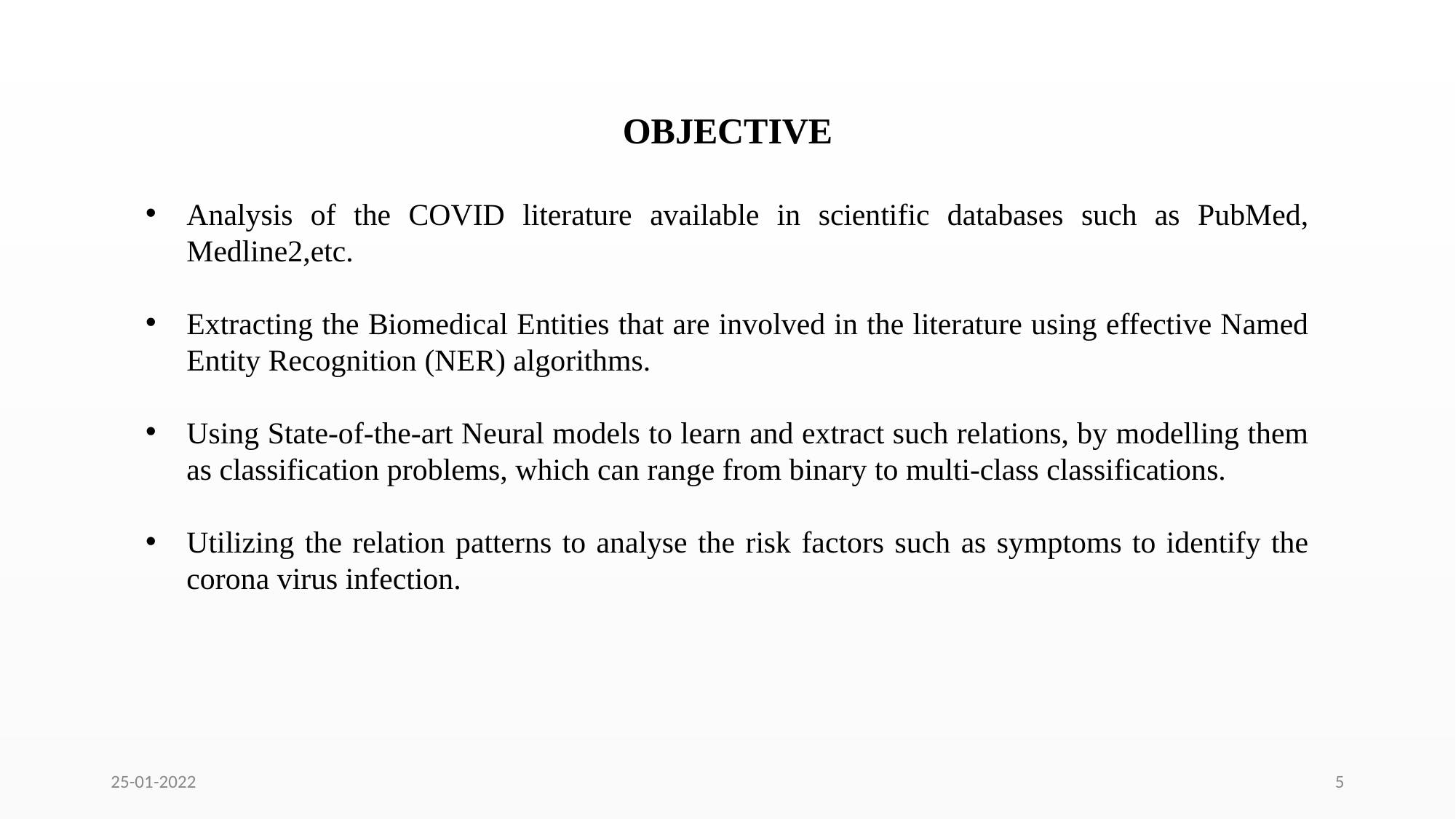

OBJECTIVE

Analysis of the COVID literature available in scientific databases such as PubMed, Medline2,etc.

Extracting the Biomedical Entities that are involved in the literature using effective Named Entity Recognition (NER) algorithms.

Using State-of-the-art Neural models to learn and extract such relations, by modelling them as classification problems, which can range from binary to multi-class classifications.

Utilizing the relation patterns to analyse the risk factors such as symptoms to identify the corona virus infection.

25-01-2022
5